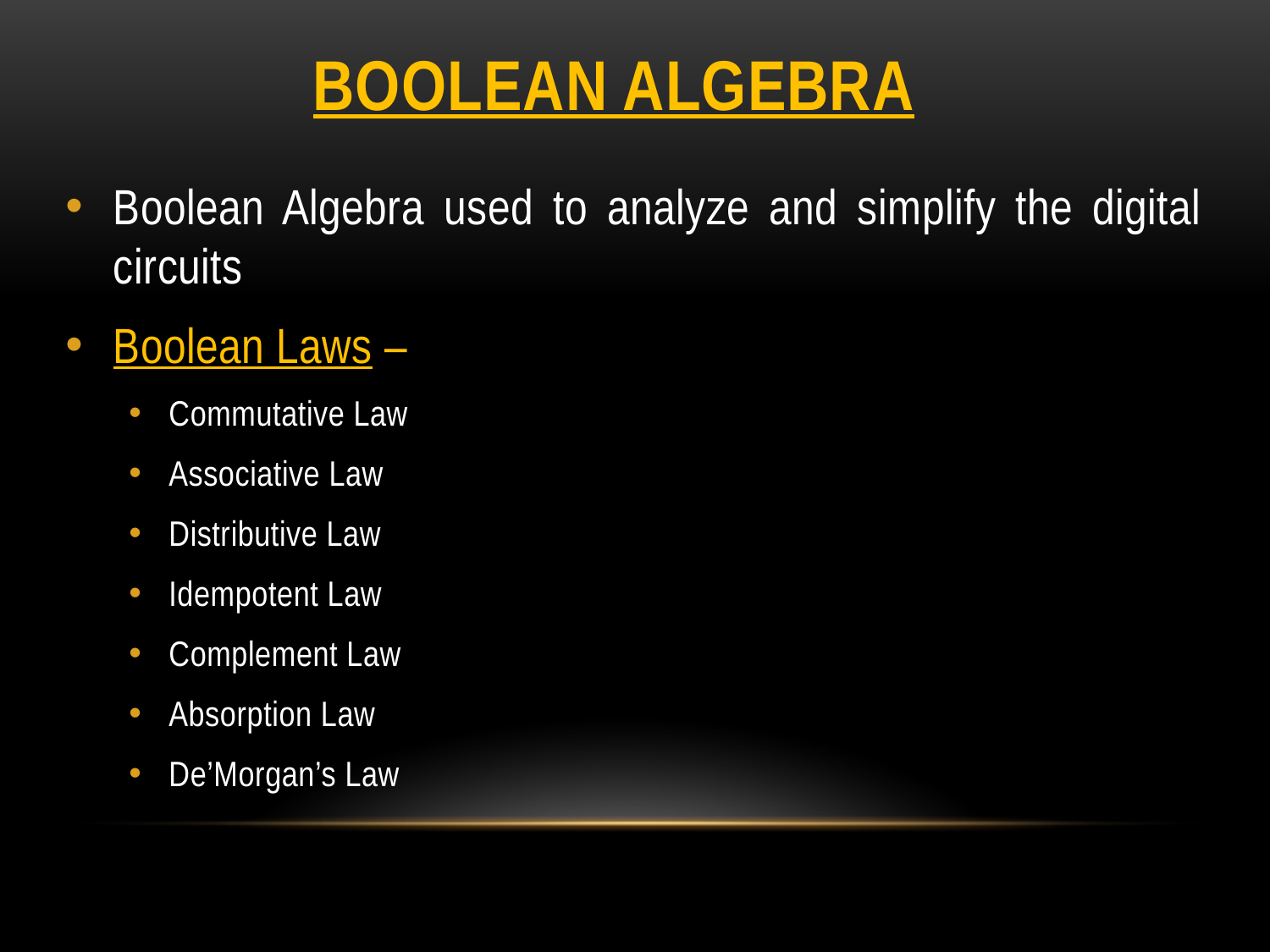

# Boolean Algebra
Boolean Algebra used to analyze and simplify the digital circuits
Boolean Laws –
Commutative Law
Associative Law
Distributive Law
Idempotent Law
Complement Law
Absorption Law
De’Morgan’s Law